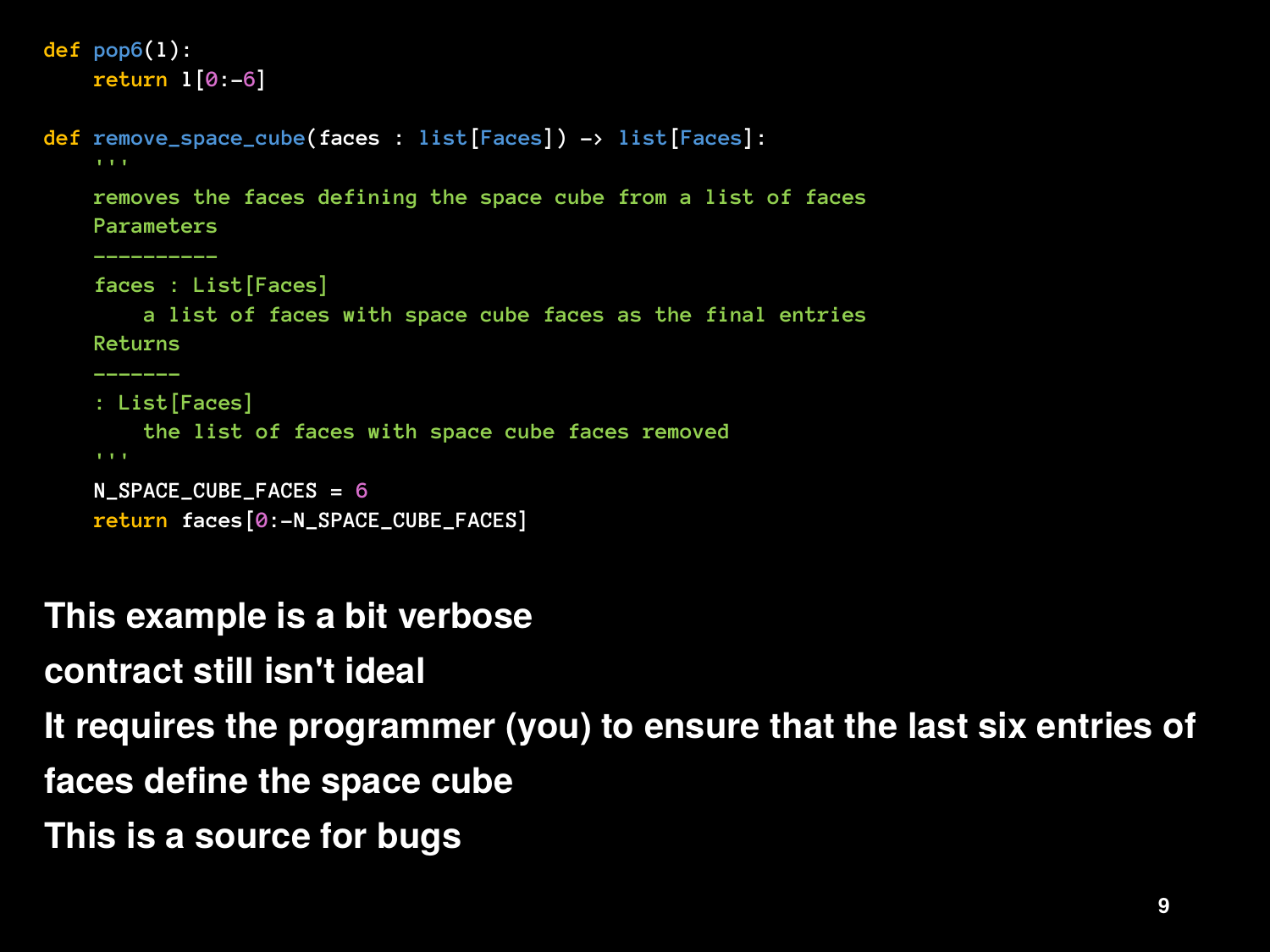

def pop6(l):
    return l[0:-6]

def remove_space_cube(faces : list[Faces]) -> list[Faces]:
    '''
    removes the faces defining the space cube from a list of faces
    Parameters
    ----------
    faces : List[Faces]
        a list of faces with space cube faces as the final entries
    Returns
    -------
    : List[Faces]
        the list of faces with space cube faces removed
    '''
    N_SPACE_CUBE_FACES = 6
    return faces[0:-N_SPACE_CUBE_FACES]

This example is a bit verbose
contract still isn't ideal
It requires the programmer (you) to ensure that the last six entries of faces define the space cube
This is a source for bugs

9